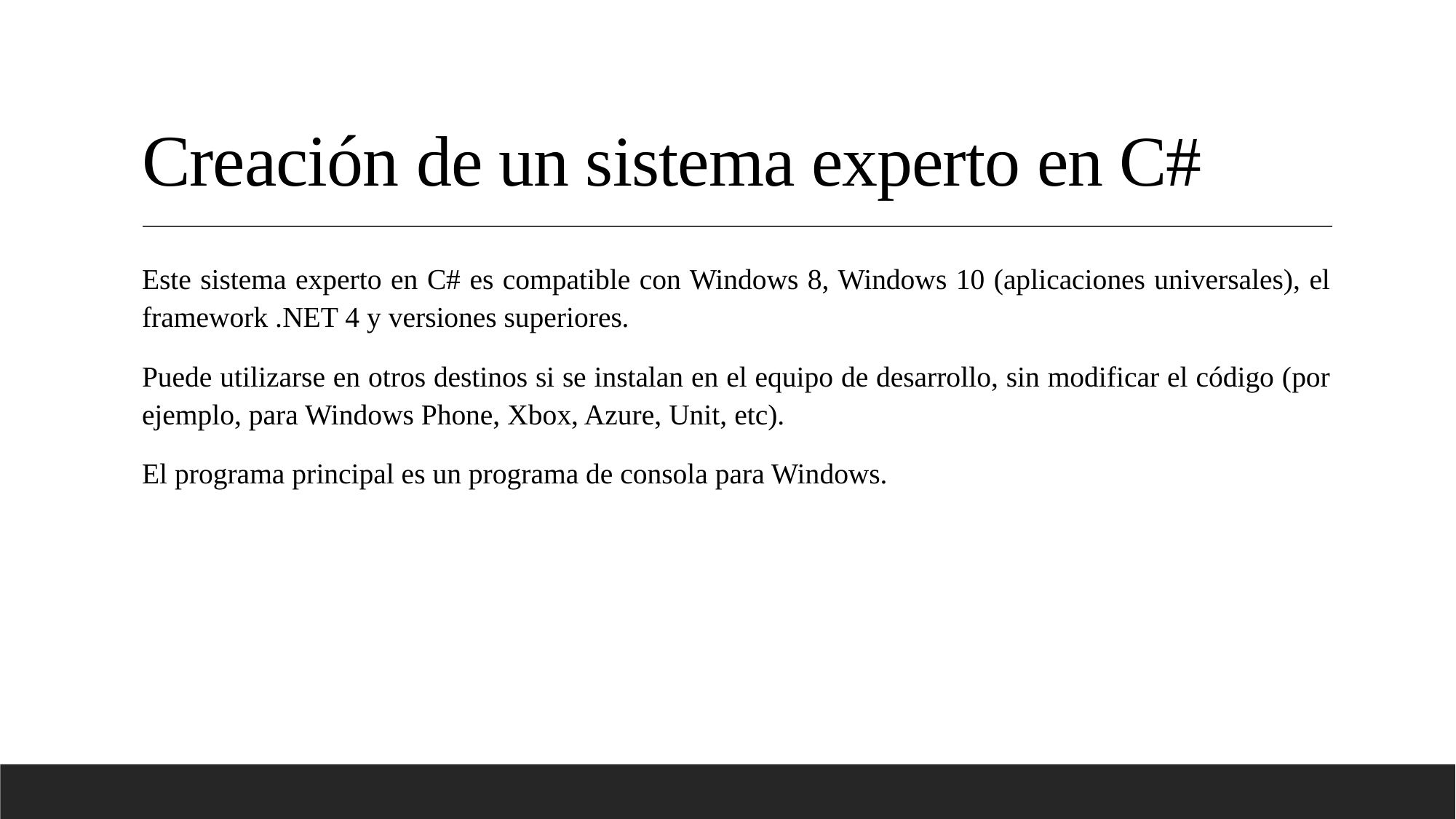

# Creación de un sistema experto en C#
Este sistema experto en C# es compatible con Windows 8, Windows 10 (aplicaciones universales), el framework .NET 4 y versiones superiores.
Puede utilizarse en otros destinos si se instalan en el equipo de desarrollo, sin modificar el código (por ejemplo, para Windows Phone, Xbox, Azure, Unit, etc).
El programa principal es un programa de consola para Windows.